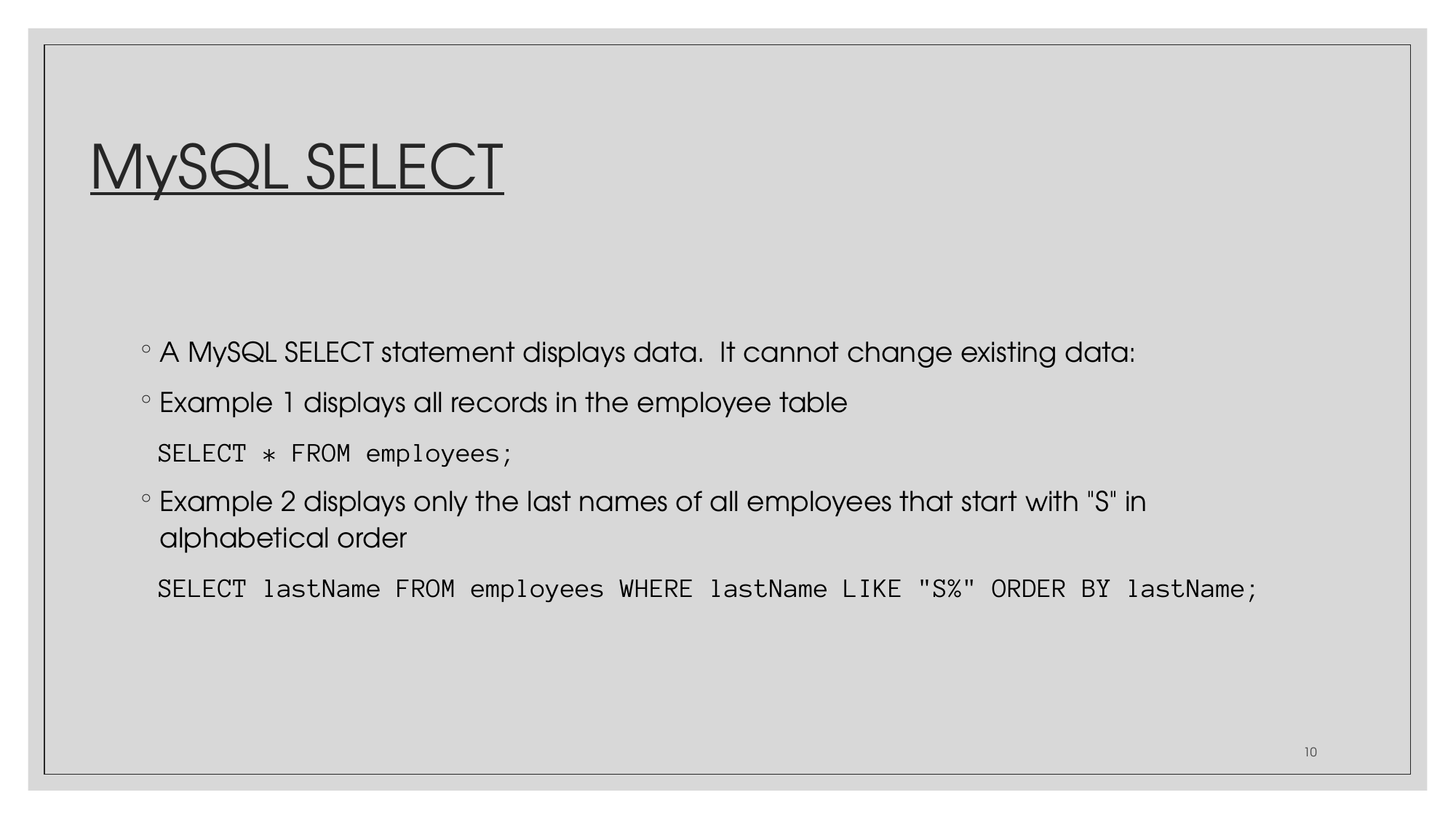

# MySQL SELECT
A MySQL SELECT statement displays data.  It cannot change existing data:
Example 1 displays all records in the employee table
SELECT * FROM employees;
Example 2 displays only the last names of all employees that start with "S" in alphabetical order
SELECT lastName FROM employees WHERE lastName LIKE "S%" ORDER BY lastName;

10